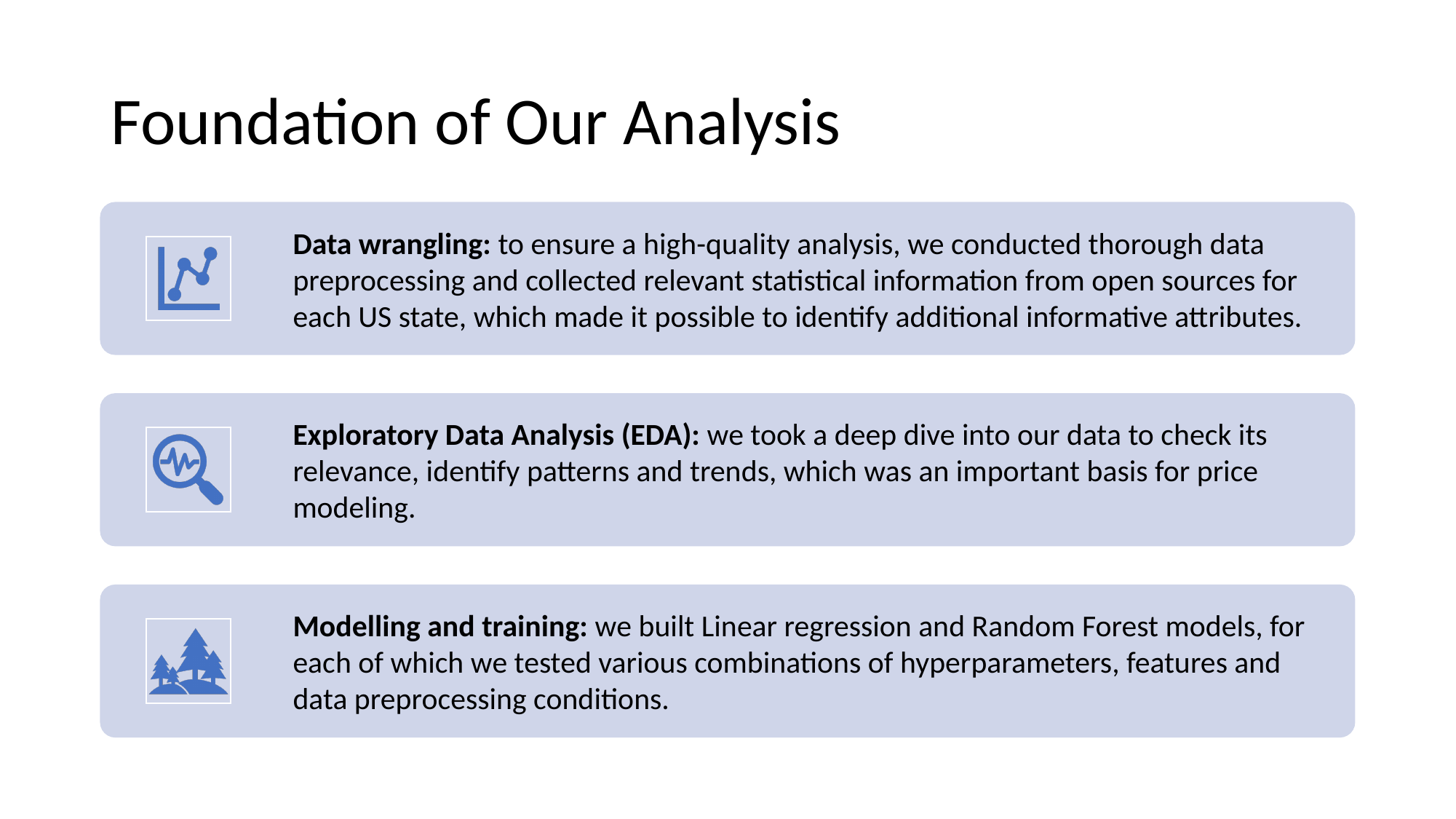

# Foundation of Our Analysis
Data wrangling: to ensure a high-quality analysis, we conducted thorough data preprocessing and collected relevant statistical information from open sources for each US state, which made it possible to identify additional informative attributes.
Exploratory Data Analysis (EDA): we took a deep dive into our data to check its relevance, identify patterns and trends, which was an important basis for price modeling.
Modelling and training: we built Linear regression and Random Forest models, for each of which we tested various combinations of hyperparameters, features and data preprocessing conditions.